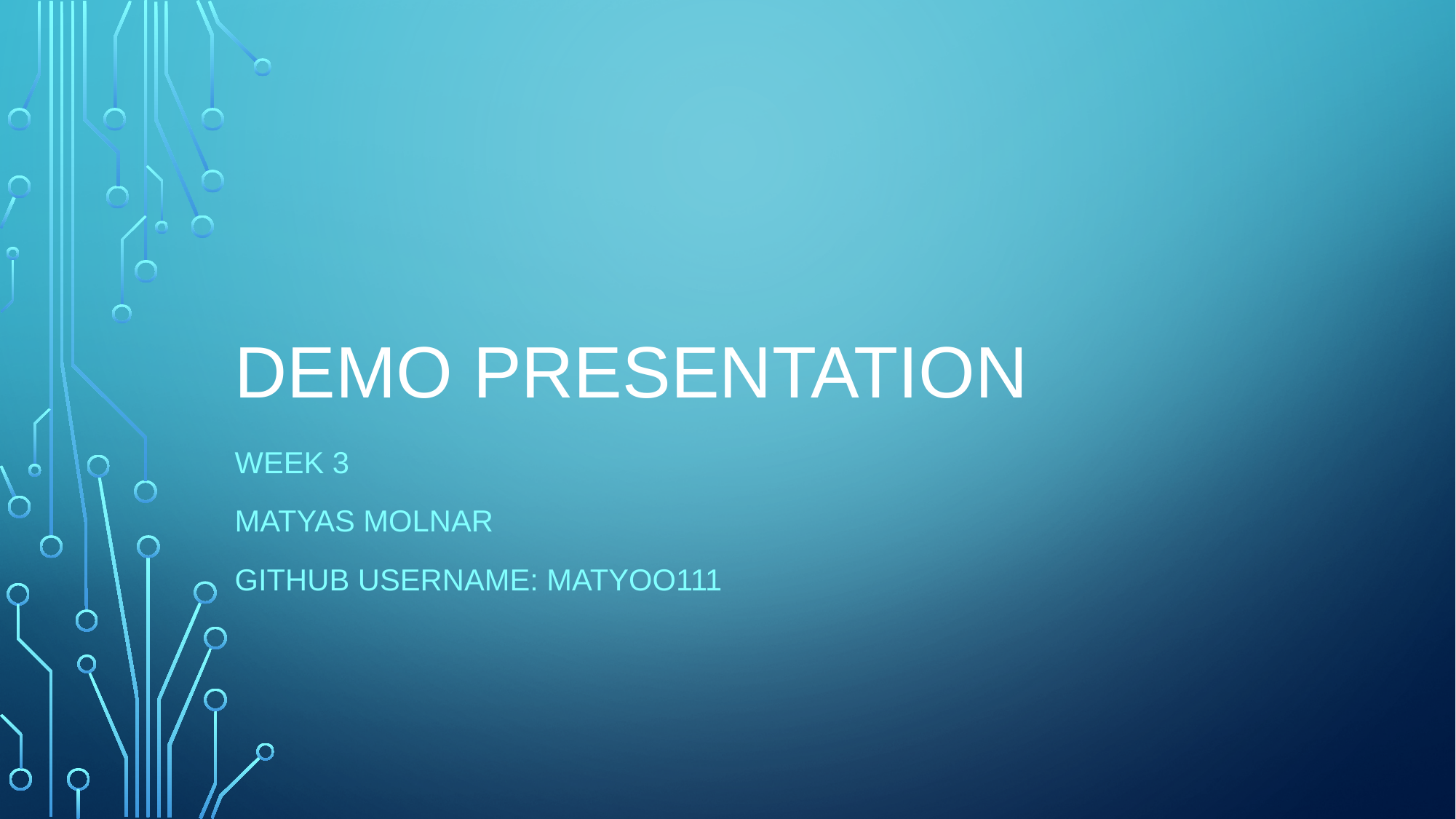

# Demo presentation
Week 3
Matyas molnar
Github username: matyoo111